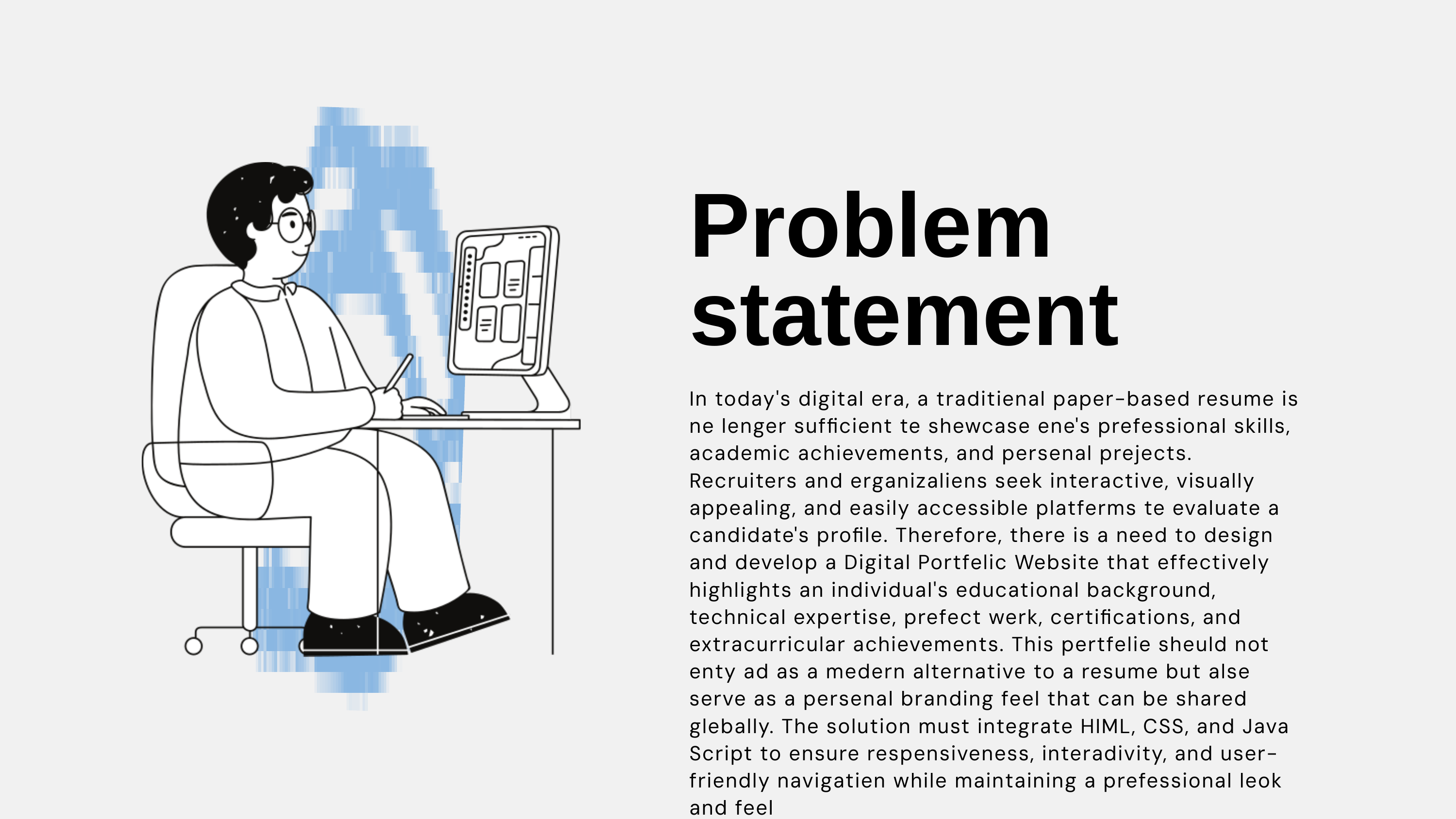

Problem statement

In today's digital era, a traditienal paper-based resume is ne lenger sufficient te shewcase ene's prefessional skills, academic achievements, and persenal prejects. Recruiters and erganizaliens seek interactive, visually appealing, and easily accessible platferms te evaluate a candidate's profile. Therefore, there is a need to design and develop a Digital Portfelic Website that effectively highlights an individual's educational background, technical expertise, prefect werk, certifications, and extracurricular achievements. This pertfelie sheuld not enty ad as a medern alternative to a resume but alse serve as a persenal branding feel that can be shared glebally. The solution must integrate HIML, CSS, and Java Script to ensure respensiveness, interadivity, and user-friendly navigatien while maintaining a prefessional leok and feel